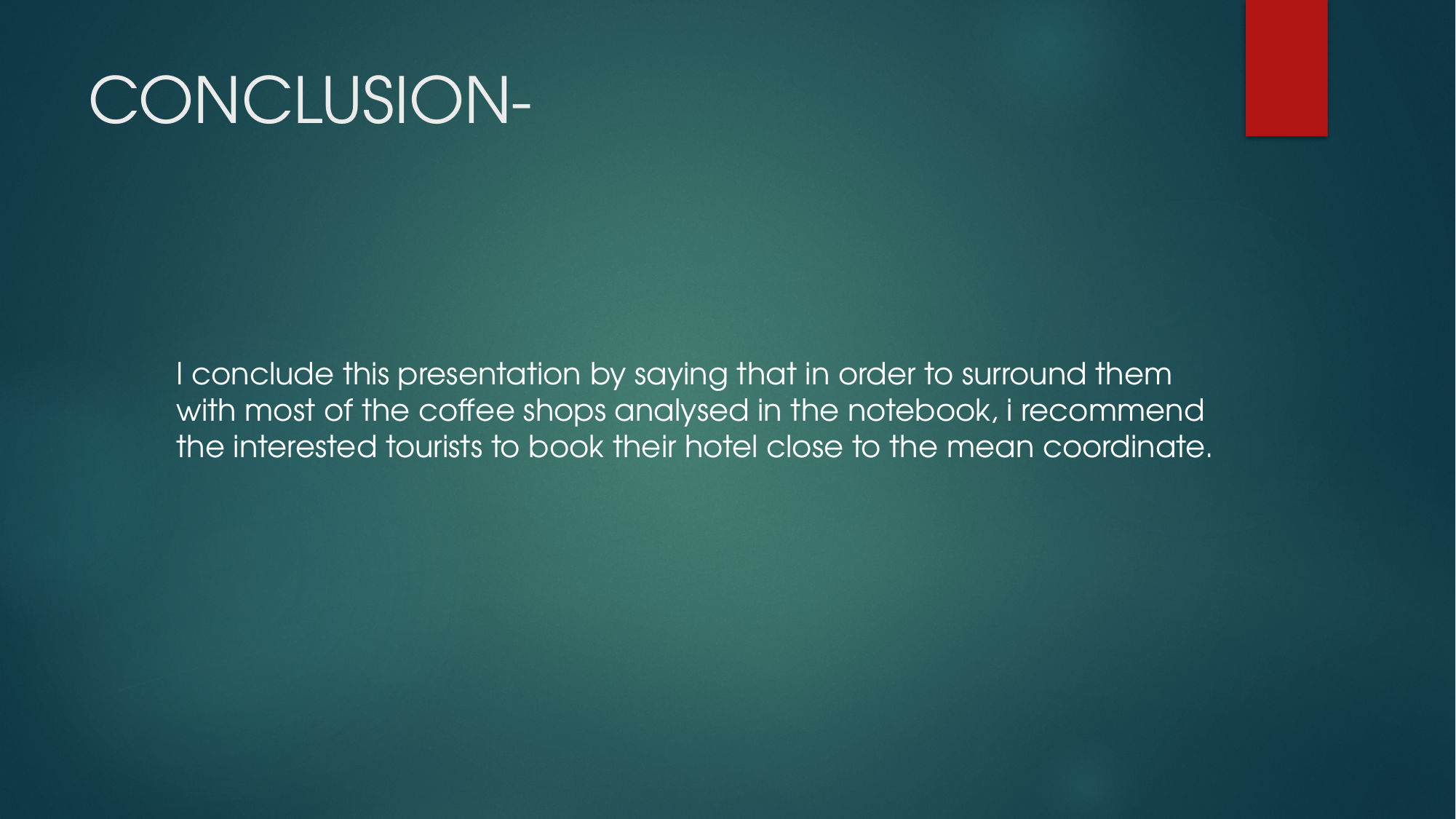

# CONCLUSION-
I conclude this presentation by saying that in order to surround them with most of the coffee shops analysed in the notebook, i recommend the interested tourists to book their hotel close to the mean coordinate.